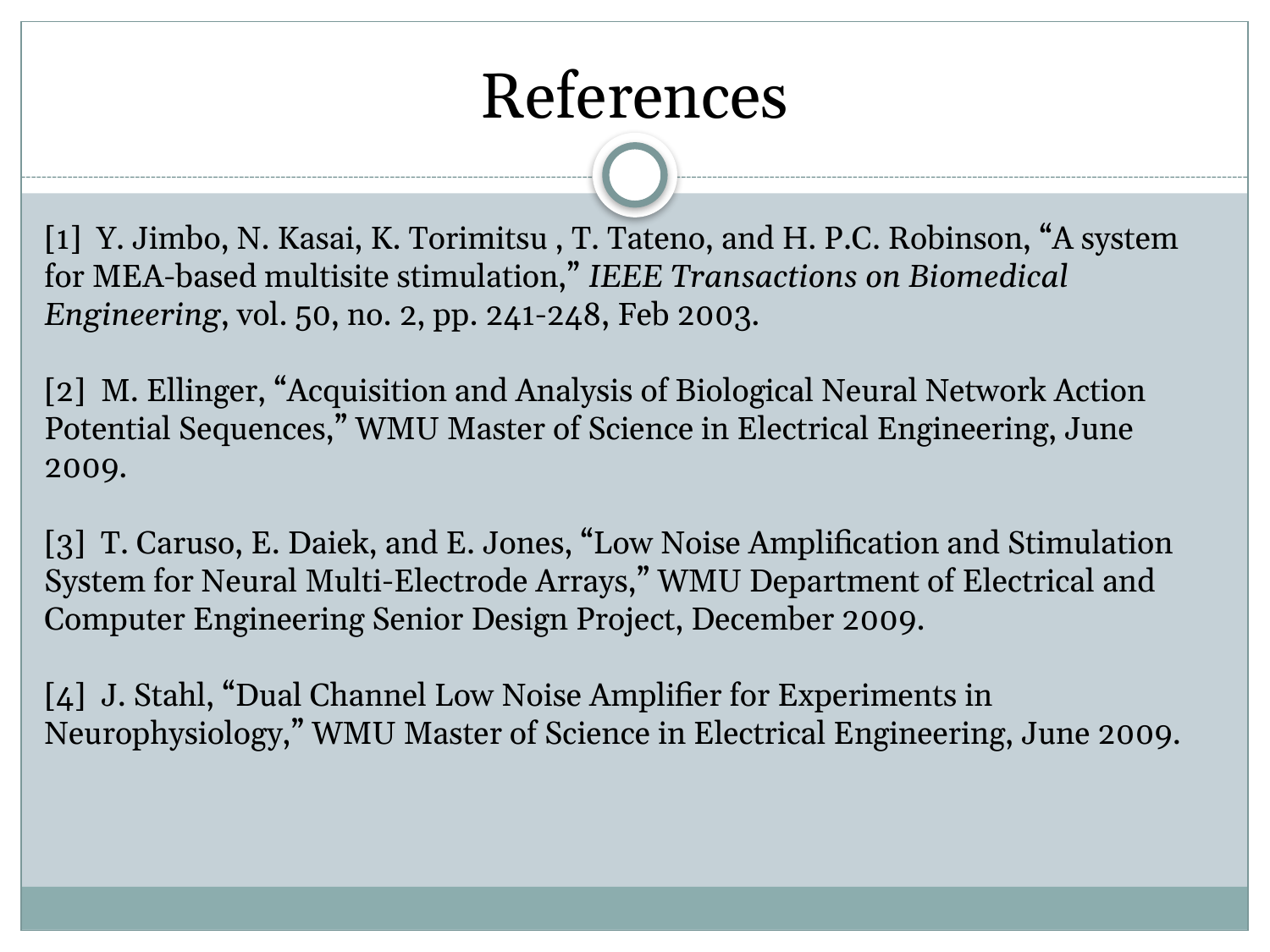

# References
[1]  Y. Jimbo, N. Kasai, K. Torimitsu , T. Tateno, and H. P.C. Robinson, “A system for MEA-based multisite stimulation,” IEEE Transactions on Biomedical Engineering, vol. 50, no. 2, pp. 241-248, Feb 2003.

[2]  M. Ellinger, “Acquisition and Analysis of Biological Neural Network Action Potential Sequences,” WMU Master of Science in Electrical Engineering, June 2009.

[3]  T. Caruso, E. Daiek, and E. Jones, “Low Noise Amplification and Stimulation System for Neural Multi-Electrode Arrays,” WMU Department of Electrical and Computer Engineering Senior Design Project, December 2009.

[4]  J. Stahl, “Dual Channel Low Noise Amplifier for Experiments in Neurophysiology,” WMU Master of Science in Electrical Engineering, June 2009.